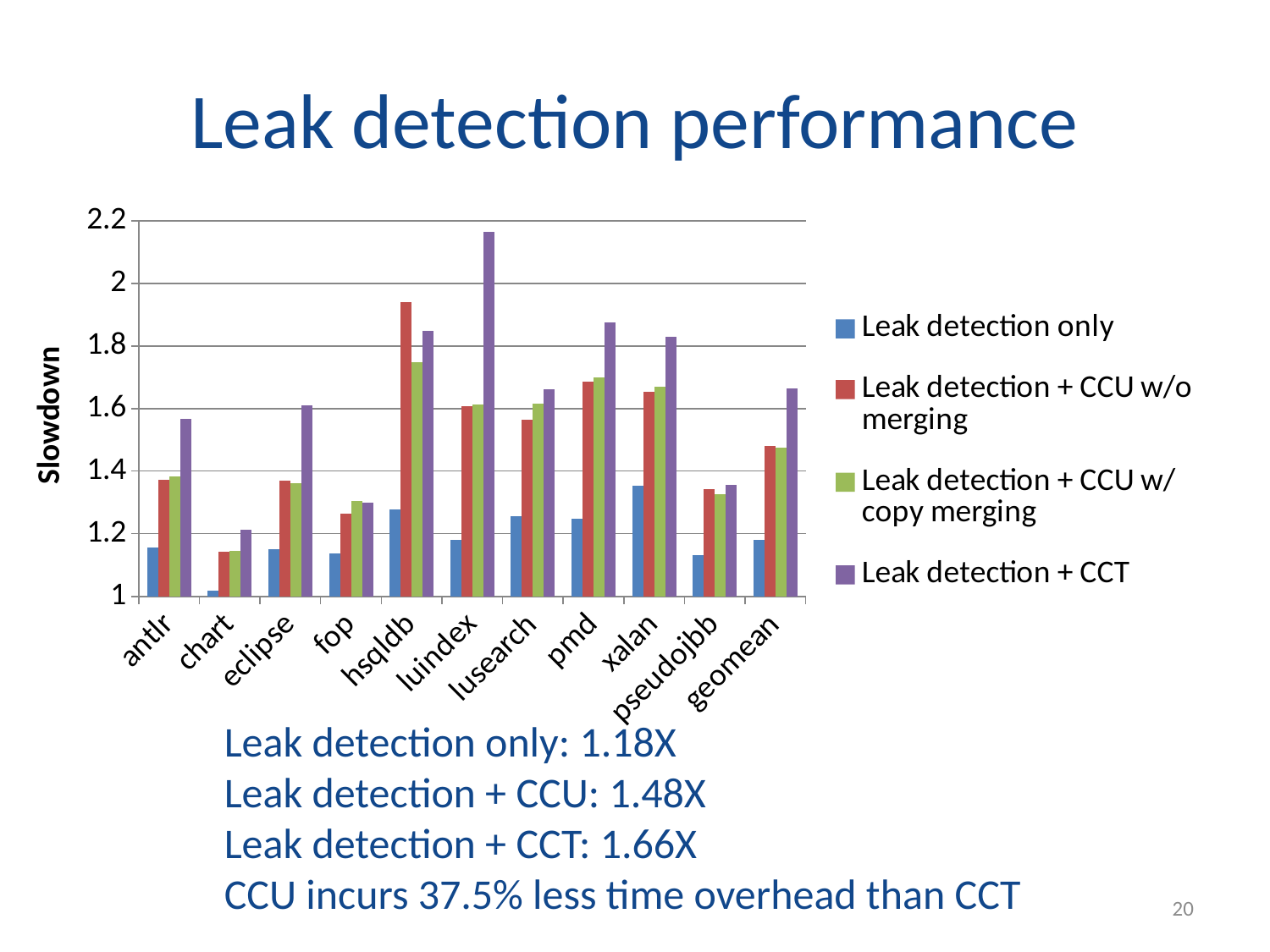

# Leak detection performance

### Chart

| Category | Leak detection only | Leak detection + CCU w/o merging | Leak detection + CCU w/ copy merging | Leak detection + CCT |
|---|---|---|---|---|
| antlr | 1.156166862 | 1.371585887 | 1.3821705730000005 | 1.5668968559999996 |
| chart | 1.0193605539999995 | 1.142948847 | 1.1460172640000004 | 1.2116711099999995 |
| eclipse | 1.149802975 | 1.370389473 | 1.3611900459999995 | 1.6097911399999998 |
| fop | 1.13646504 | 1.2628791909999995 | 1.304527664 | 1.3004946049999995 |
| hsqldb | 1.276986768 | 1.9386918119999998 | 1.7483666989999993 | 1.84892753 |
| luindex | 1.1792920869999999 | 1.6087760169999998 | 1.6118316839999995 | 2.1641715670000017 |
| lusearch | 1.2554483719999998 | 1.5655367469999995 | 1.615316729 | 1.6611069569999999 |
| pmd | 1.247682423 | 1.6848386499999999 | 1.6981221230000005 | 1.8757616519999993 |
| xalan | 1.3520775200000004 | 1.6540612399999999 | 1.669782147 | 1.828581668 |
| pseudojbb | 1.130948502 | 1.342532384 | 1.327380609 | 1.355830526 |
| geomean | 1.18095823772055 | 1.4810964582880295 | 1.4762932314696198 | 1.6642773878288504 |
Slowdown
Leak detection only: 1.18X
Leak detection + CCU: 1.48X
Leak detection + CCT: 1.66X
CCU incurs 37.5% less time overhead than CCT
20